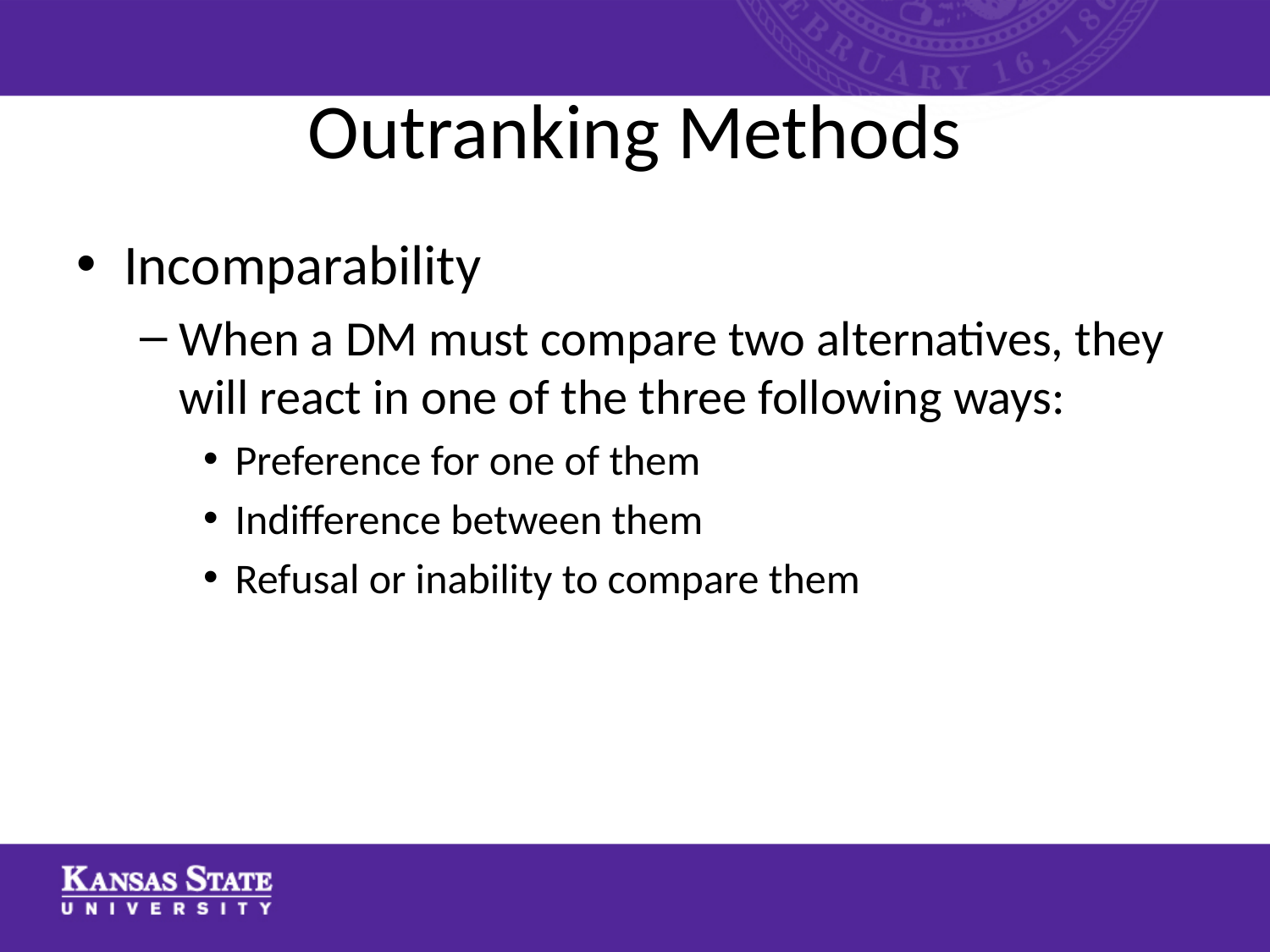

# Outranking Methods
Incomparability
When a DM must compare two alternatives, they will react in one of the three following ways:
Preference for one of them
Indifference between them
Refusal or inability to compare them